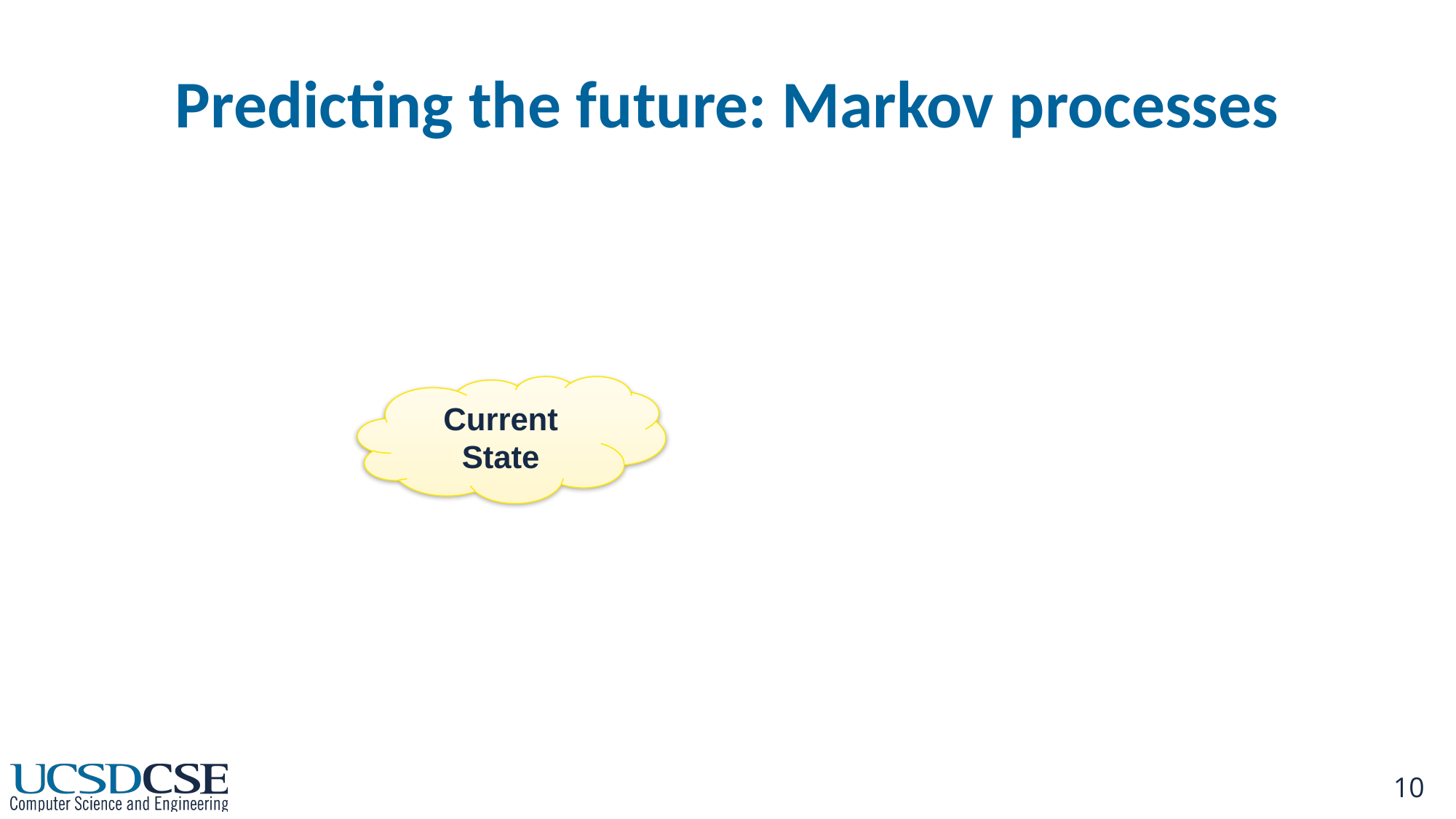

# Predicting the future: Markov processes
Current State